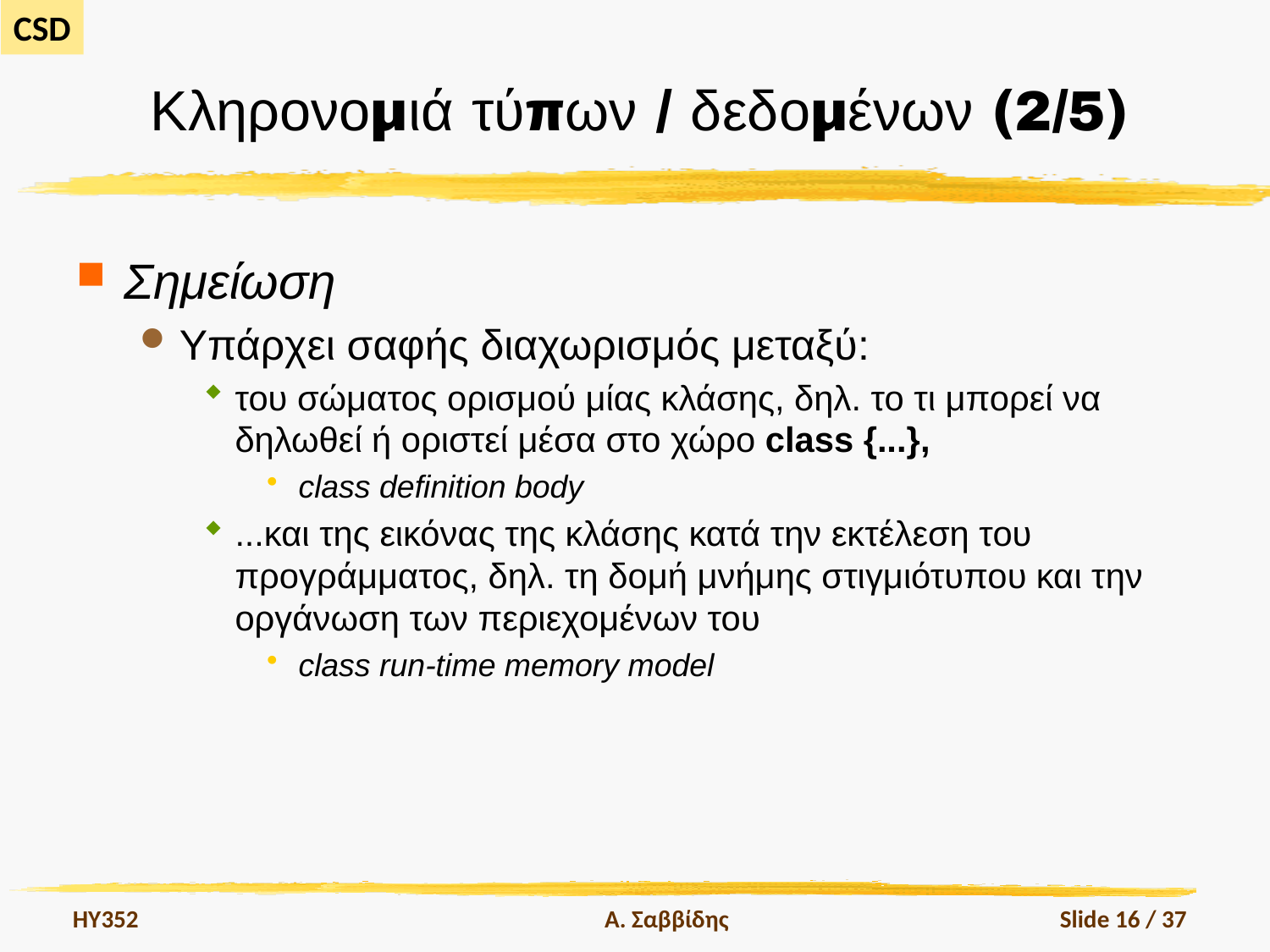

# Κληρονομιά τύπων / δεδομένων (2/5)
Σημείωση
Υπάρχει σαφής διαχωρισμός μεταξύ:
του σώματος ορισμού μίας κλάσης, δηλ. το τι μπορεί να δηλωθεί ή οριστεί μέσα στο χώρο class {...},
class definition body
...και της εικόνας της κλάσης κατά την εκτέλεση του προγράμματος, δηλ. τη δομή μνήμης στιγμιότυπου και την οργάνωση των περιεχομένων του
class run-time memory model
HY352
Α. Σαββίδης
Slide 16 / 37